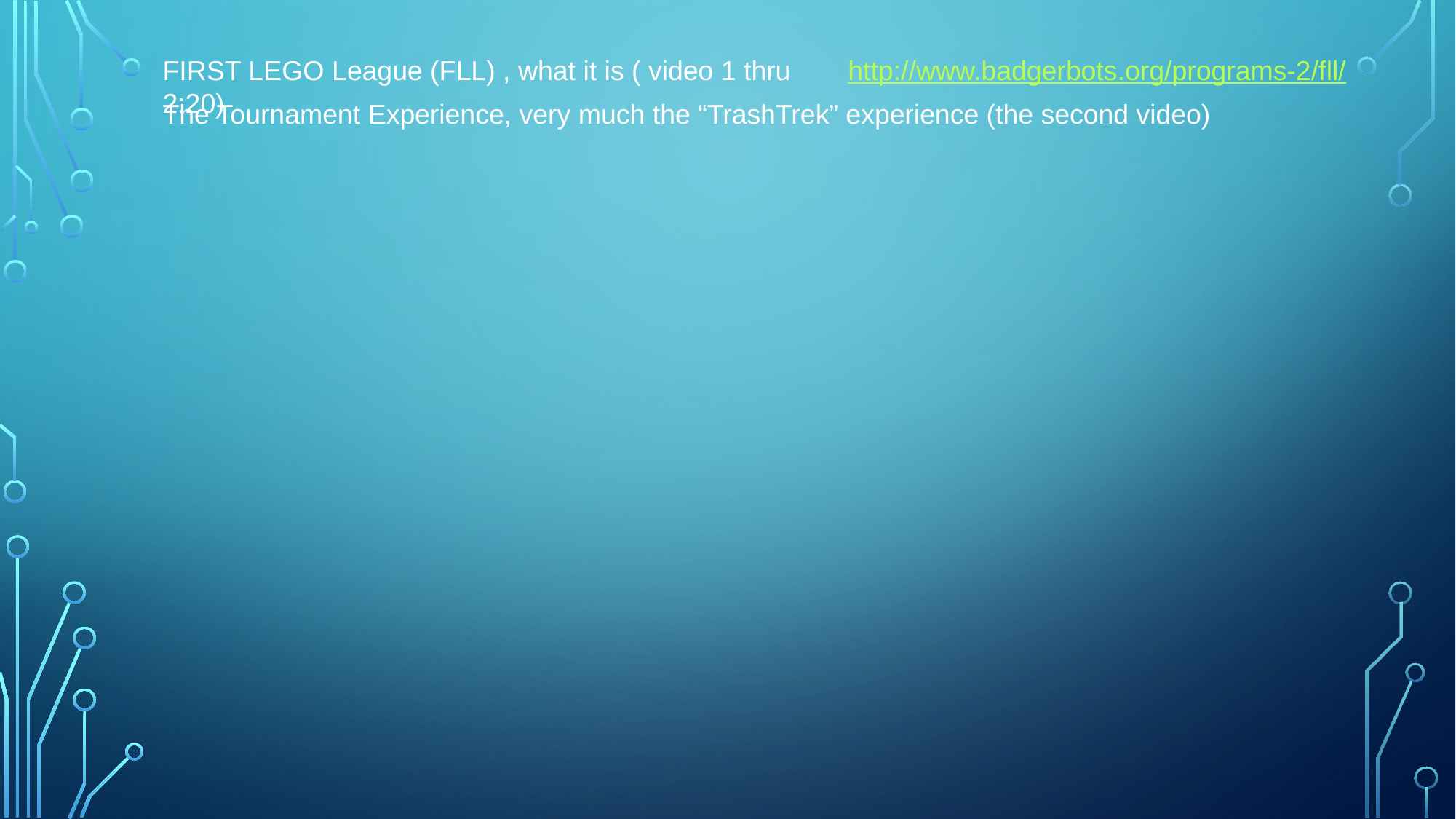

FIRST LEGO League (FLL) , what it is ( video 1 thru 2:20)
http://www.badgerbots.org/programs-2/fll/
The Tournament Experience, very much the “TrashTrek” experience (the second video)